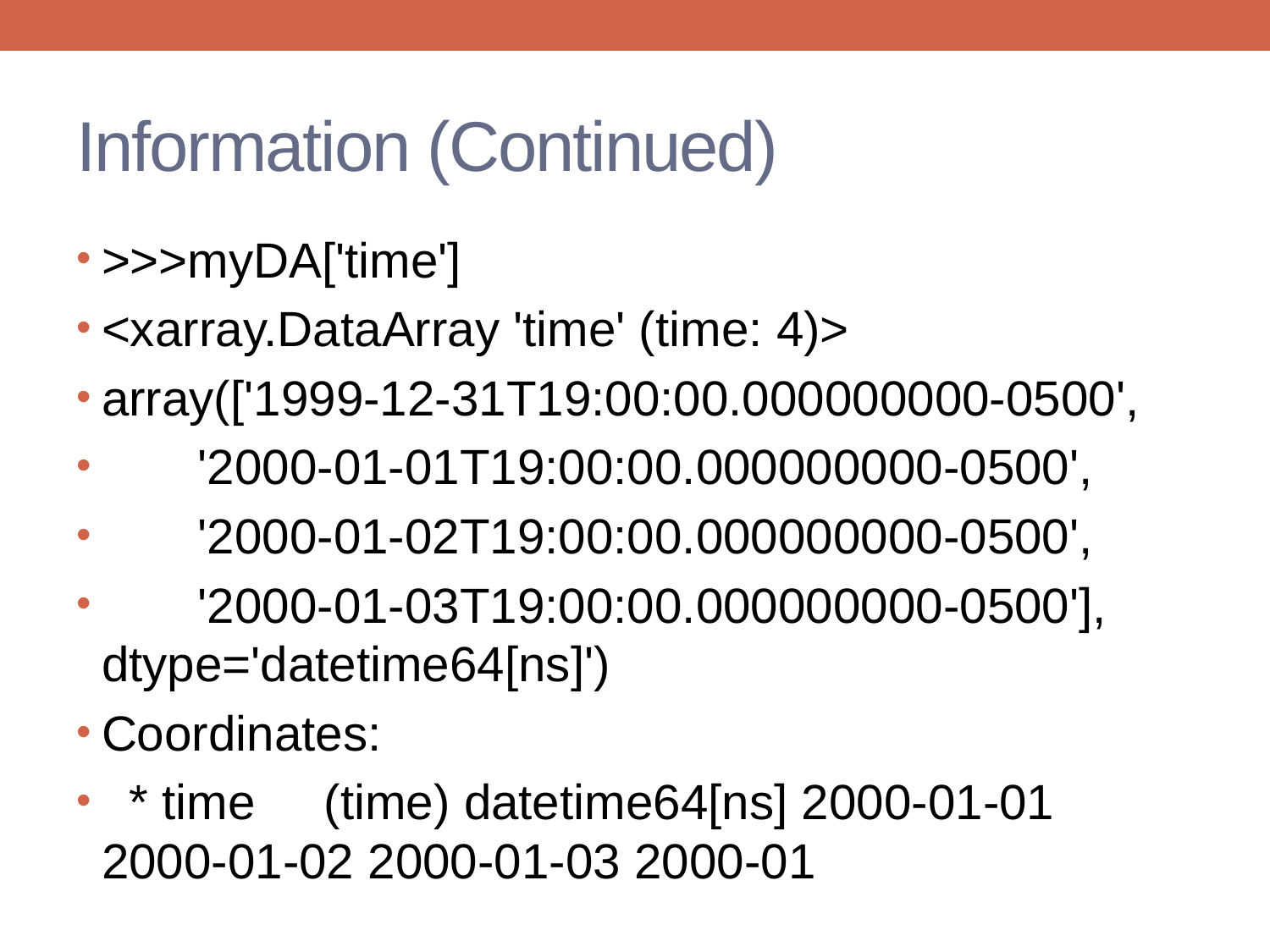

# Information (Continued)
>>>myDA['time']
<xarray.DataArray 'time' (time: 4)>
array(['1999-12-31T19:00:00.000000000-0500',
       '2000-01-01T19:00:00.000000000-0500',
       '2000-01-02T19:00:00.000000000-0500',
       '2000-01-03T19:00:00.000000000-0500'], dtype='datetime64[ns]')
Coordinates:
  * time     (time) datetime64[ns] 2000-01-01 2000-01-02 2000-01-03 2000-01